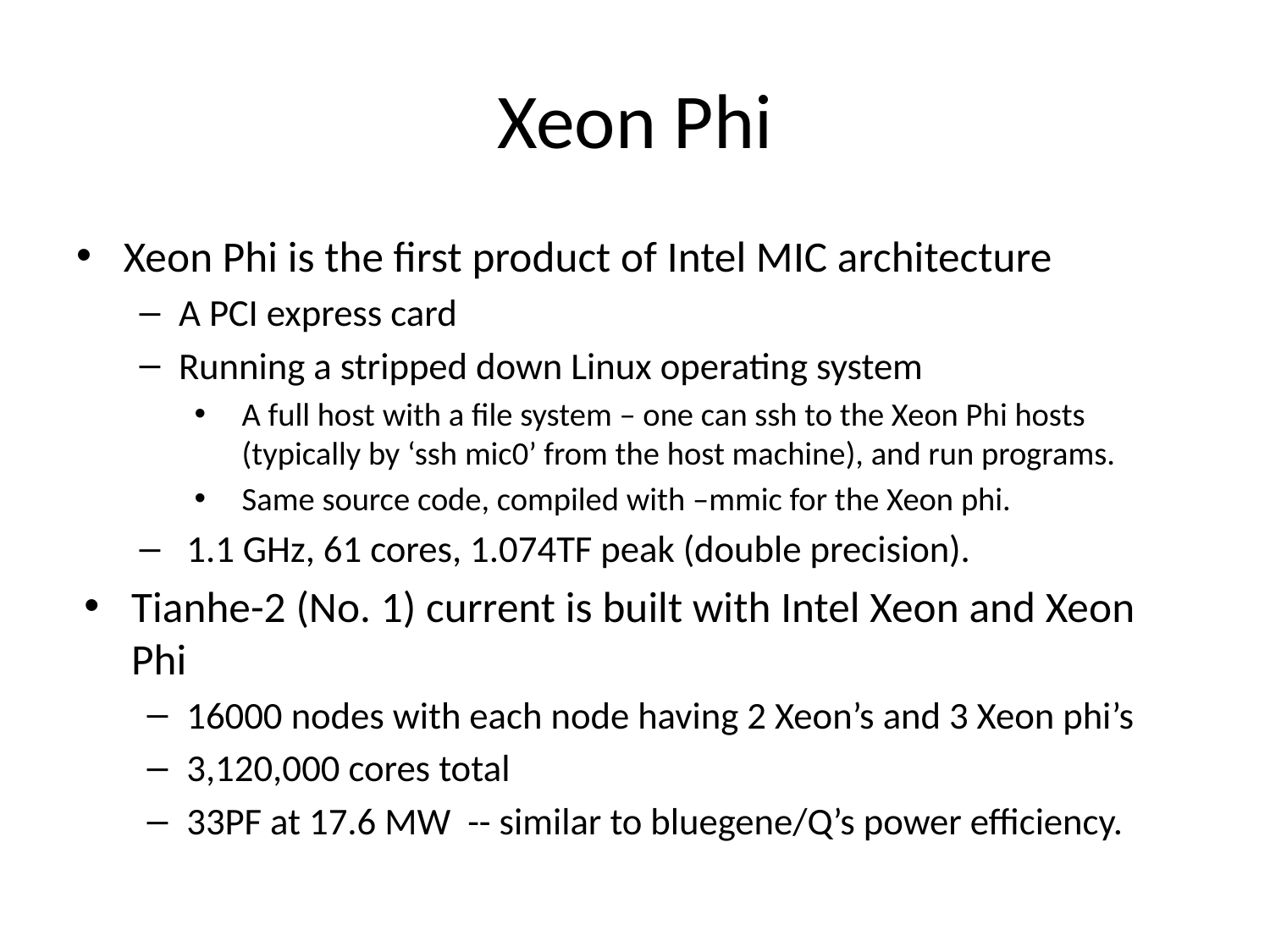

# Xeon Phi
Xeon Phi is the first product of Intel MIC architecture
A PCI express card
Running a stripped down Linux operating system
A full host with a file system – one can ssh to the Xeon Phi hosts (typically by ‘ssh mic0’ from the host machine), and run programs.
Same source code, compiled with –mmic for the Xeon phi.
1.1 GHz, 61 cores, 1.074TF peak (double precision).
Tianhe-2 (No. 1) current is built with Intel Xeon and Xeon Phi
16000 nodes with each node having 2 Xeon’s and 3 Xeon phi’s
3,120,000 cores total
33PF at 17.6 MW  -- similar to bluegene/Q’s power efficiency.